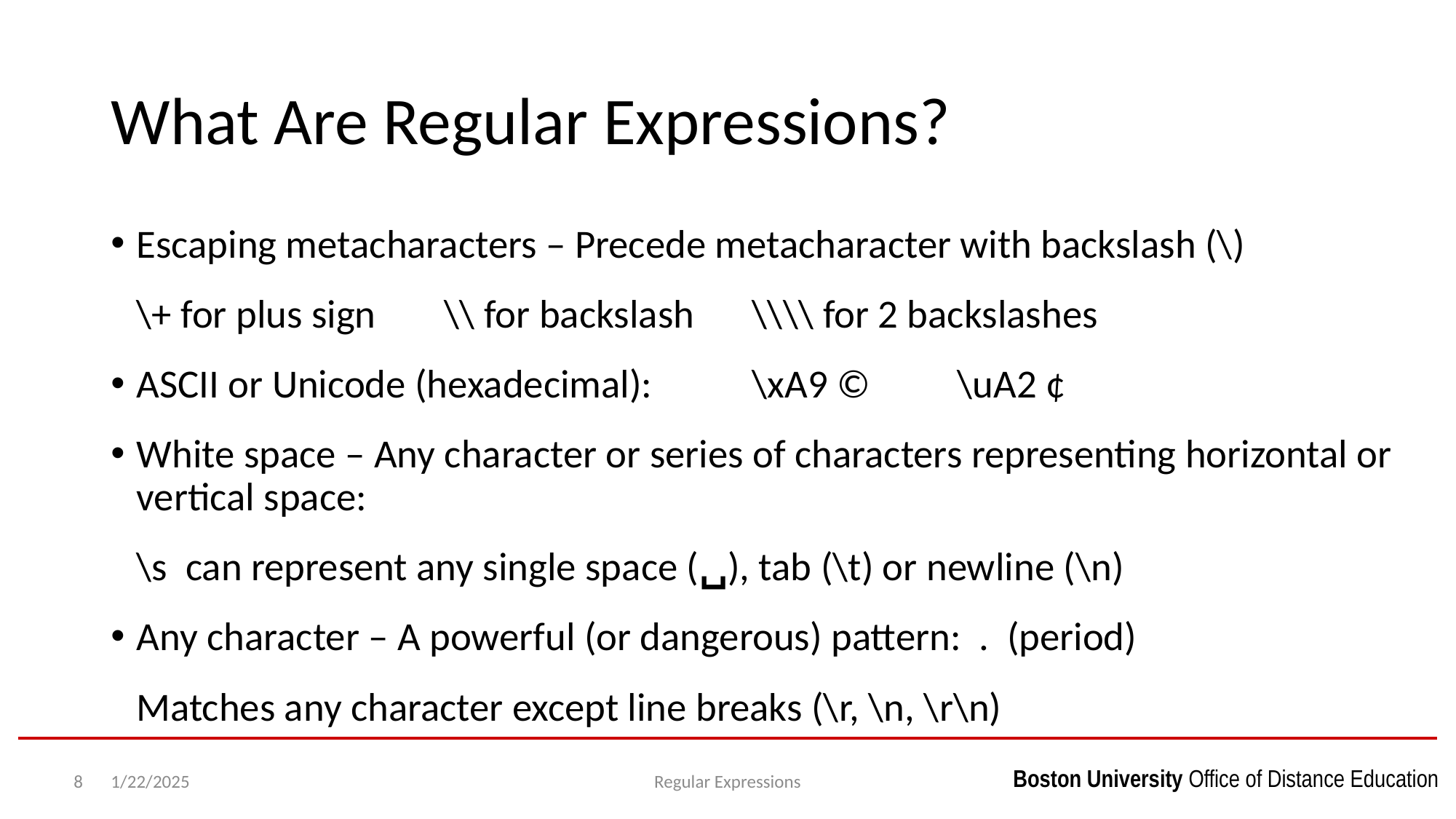

# What Are Regular Expressions?
Escaping metacharacters – Precede metacharacter with backslash (\)
\+ for plus sign	\\ for backslash	\\\\ for 2 backslashes
ASCII or Unicode (hexadecimal):	\xA9 ©	\uA2 ¢
White space – Any character or series of characters representing horizontal or vertical space:
\s  can represent any single space (␣), tab (\t) or newline (\n)
Any character – A powerful (or dangerous) pattern:  .  (period)
Matches any character except line breaks (\r, \n, \r\n)
8
1/22/2025
Regular Expressions